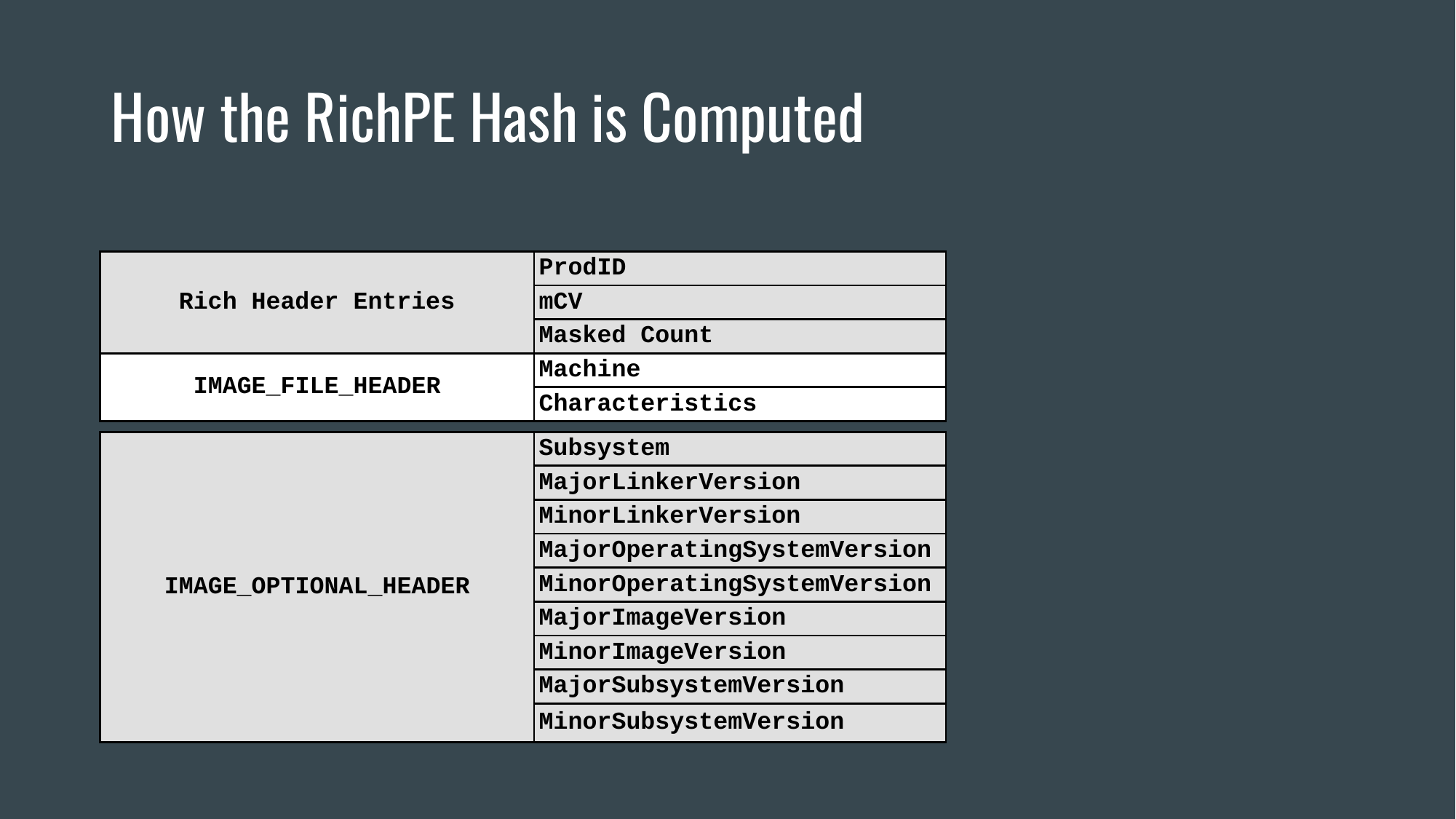

# How the RichPE Hash is Computed
| Rich Header Entries | ProdID |
| --- | --- |
|  | mCV |
|  | Masked Count |
| IMAGE\_FILE\_HEADER | Machine |
|  | Characteristics |
| IMAGE\_OPTIONAL\_HEADER | Subsystem |
| --- | --- |
|  | MajorLinkerVersion |
|  | MinorLinkerVersion |
|  | MajorOperatingSystemVersion |
|  | MinorOperatingSystemVersion |
|  | MajorImageVersion |
|  | MinorImageVersion |
|  | MajorSubsystemVersion |
|  | MinorSubsystemVersion |